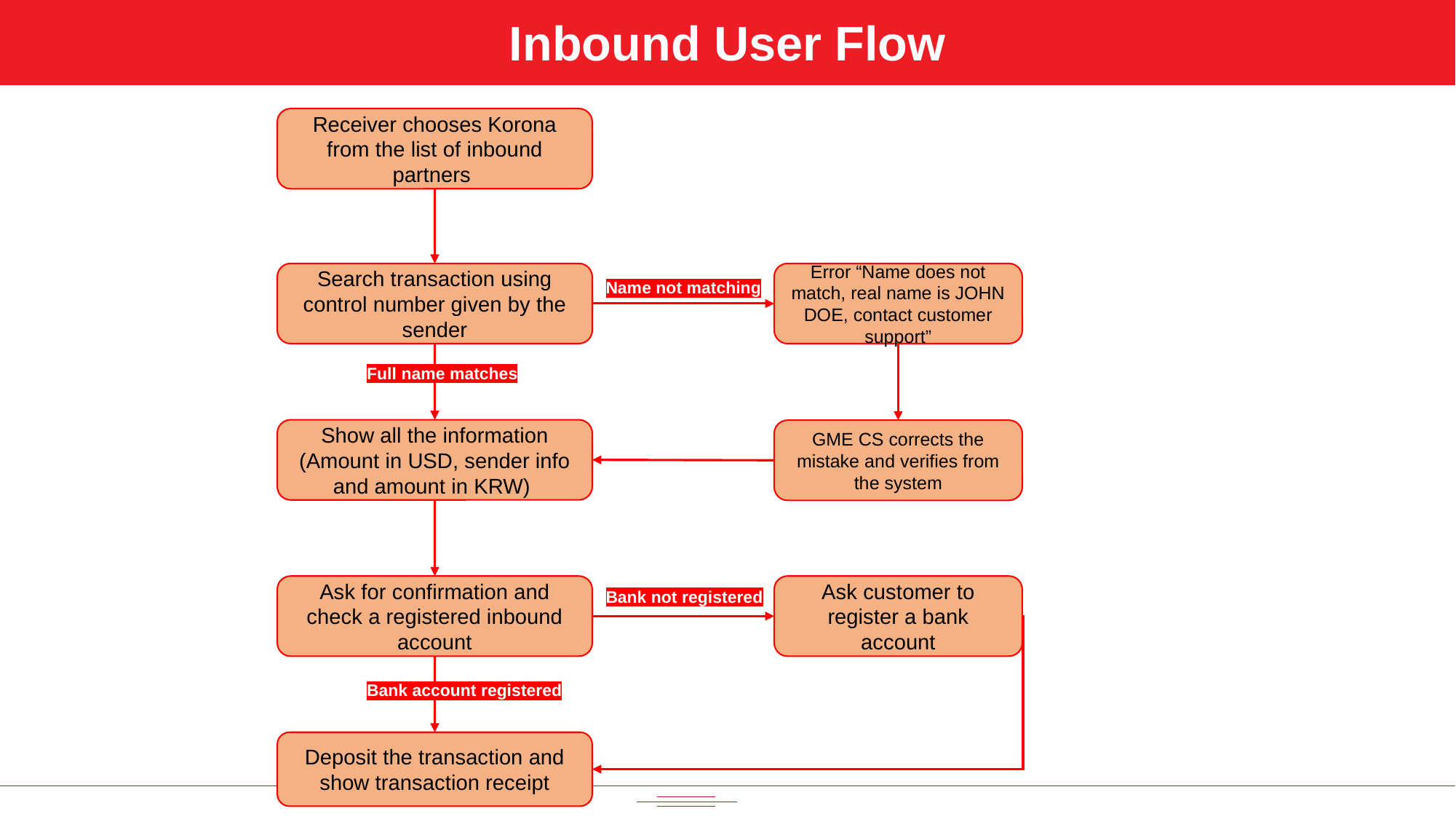

Inbound User Flow
Receiver chooses Korona from the list of inbound partners
Error “Name does not match, real name is JOHN DOE, contact customer support”
Search transaction using control number given by the sender
Name not matching
Full name matches
Show all the information (Amount in USD, sender info and amount in KRW)
GME CS corrects the mistake and verifies from the system
Ask for confirmation and check a registered inbound account
Ask customer to register a bank account
Bank not registered
Bank account registered
Deposit the transaction and show transaction receipt